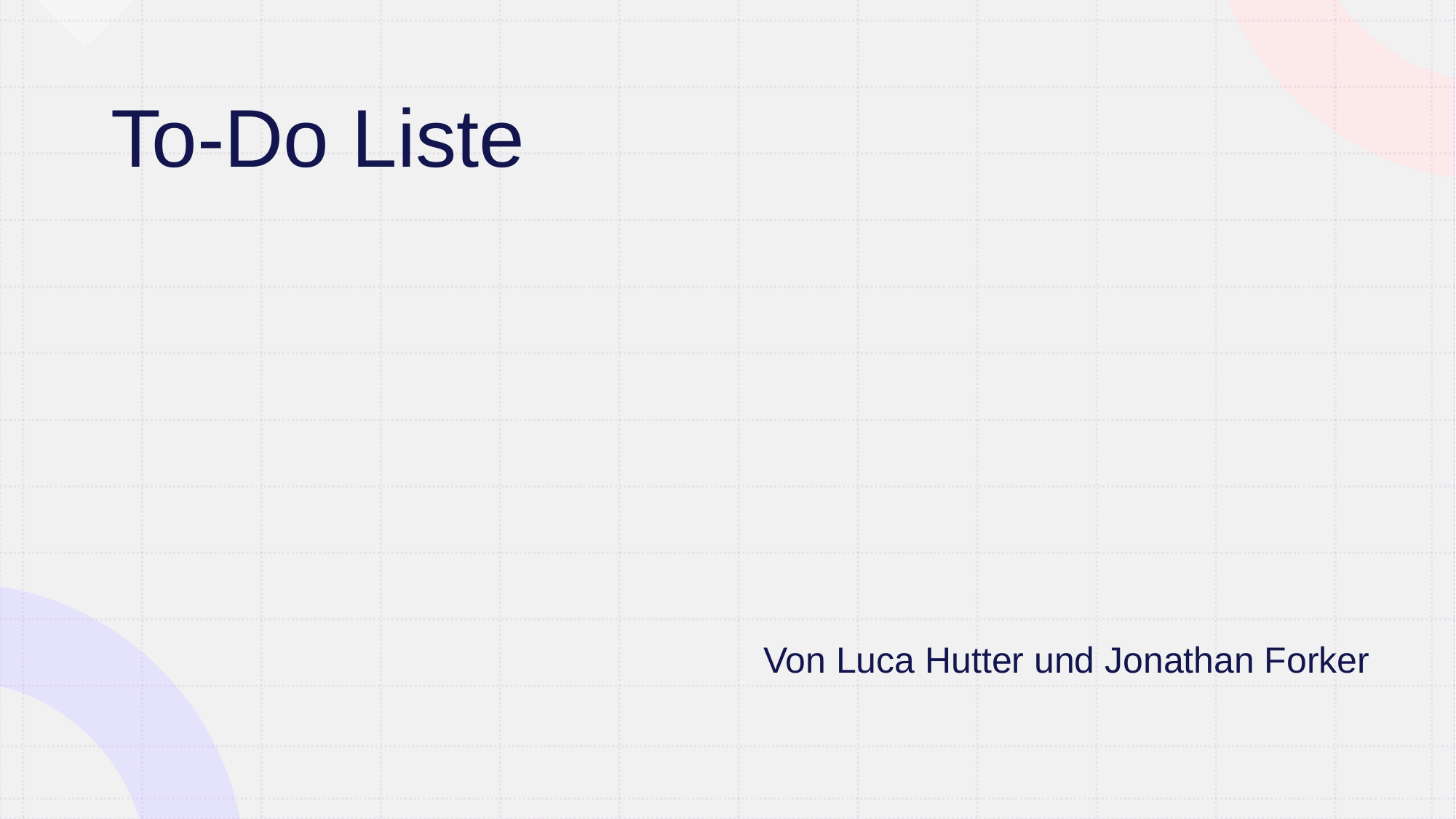

# To-Do Liste
Von Luca Hutter und Jonathan Forker